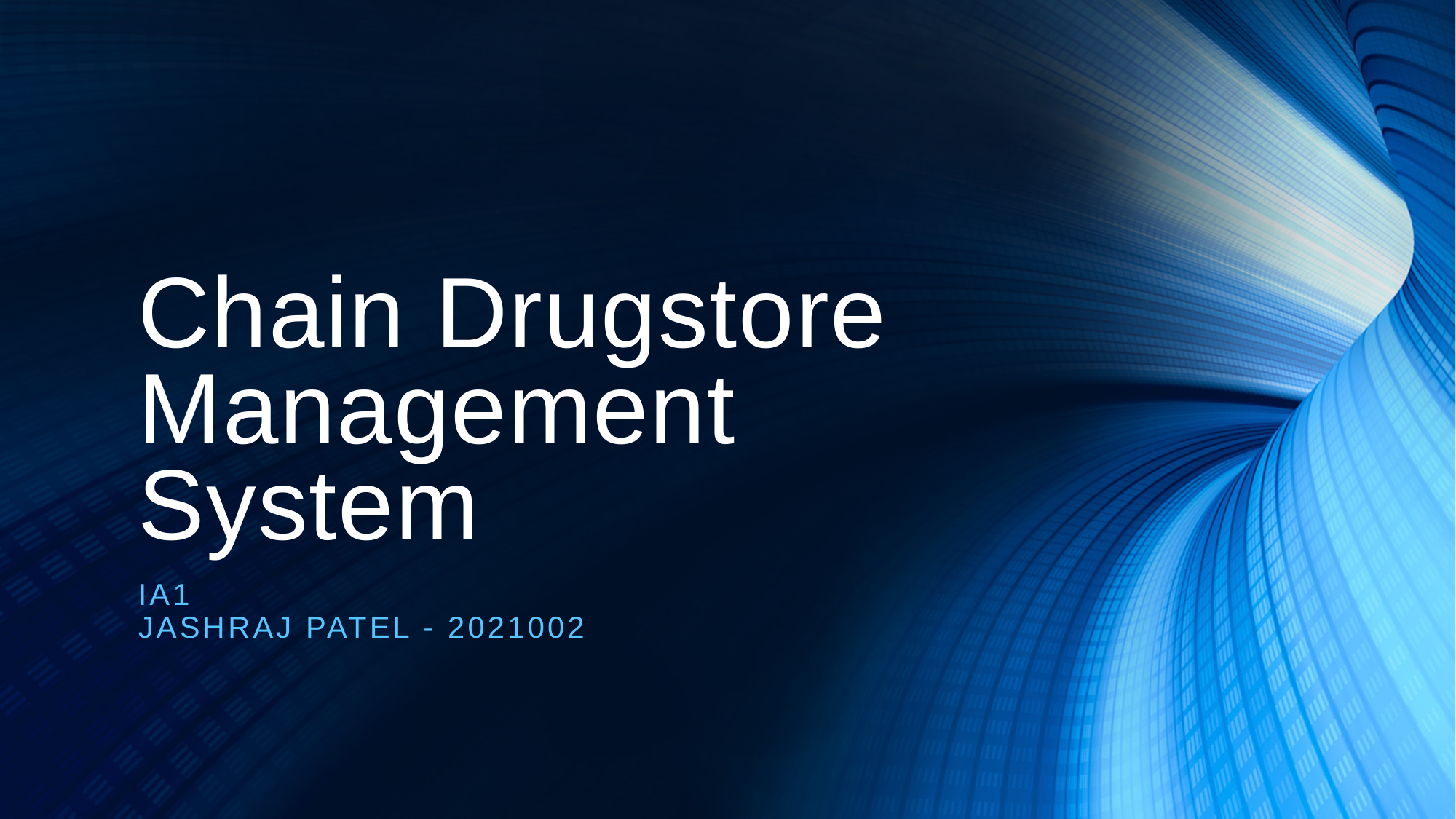

# Chain Drugstore Management  System
IA1
Jashraj patel - 2021002